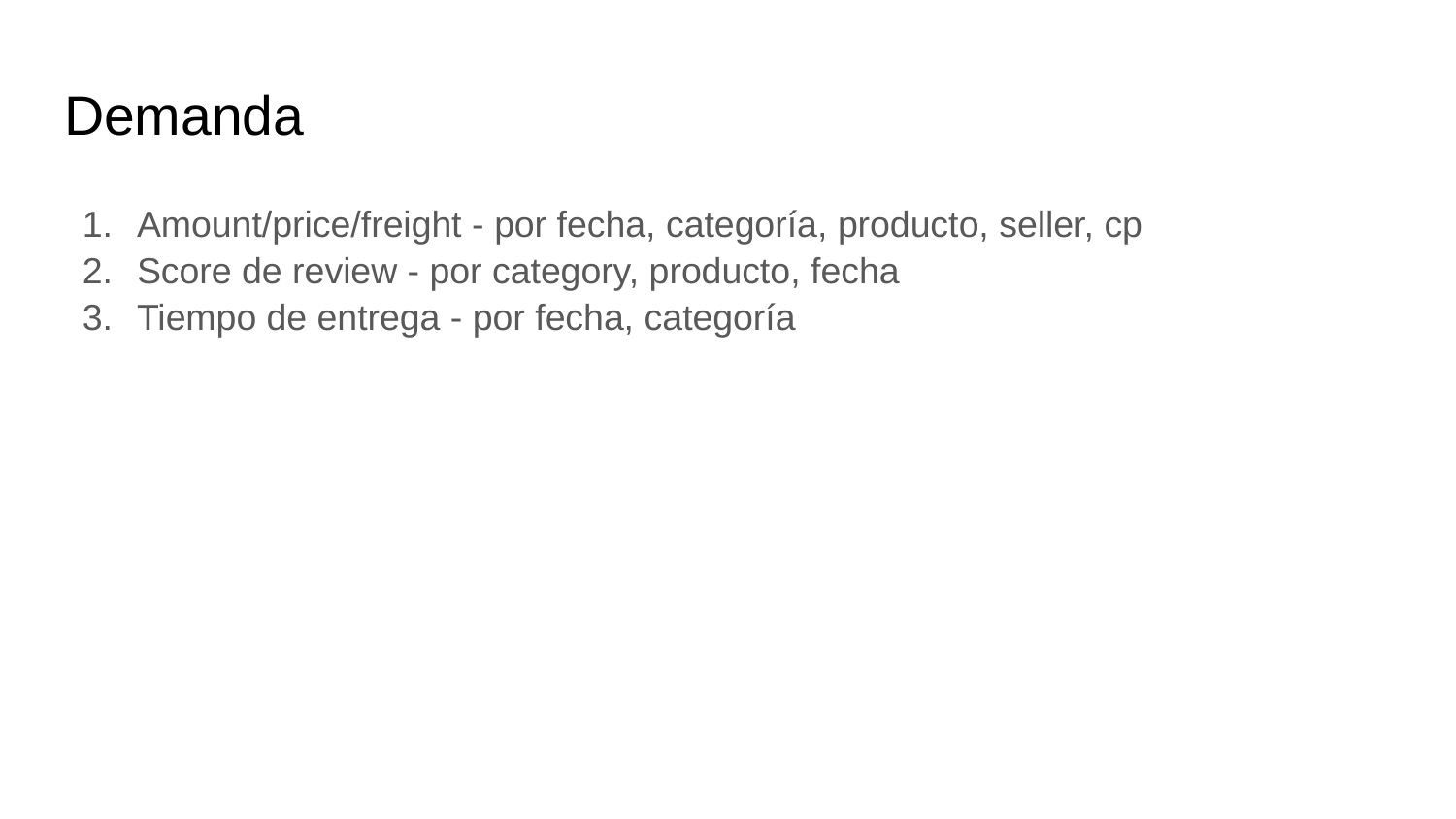

# Demanda
Amount/price/freight - por fecha, categoría, producto, seller, cp
Score de review - por category, producto, fecha
Tiempo de entrega - por fecha, categoría